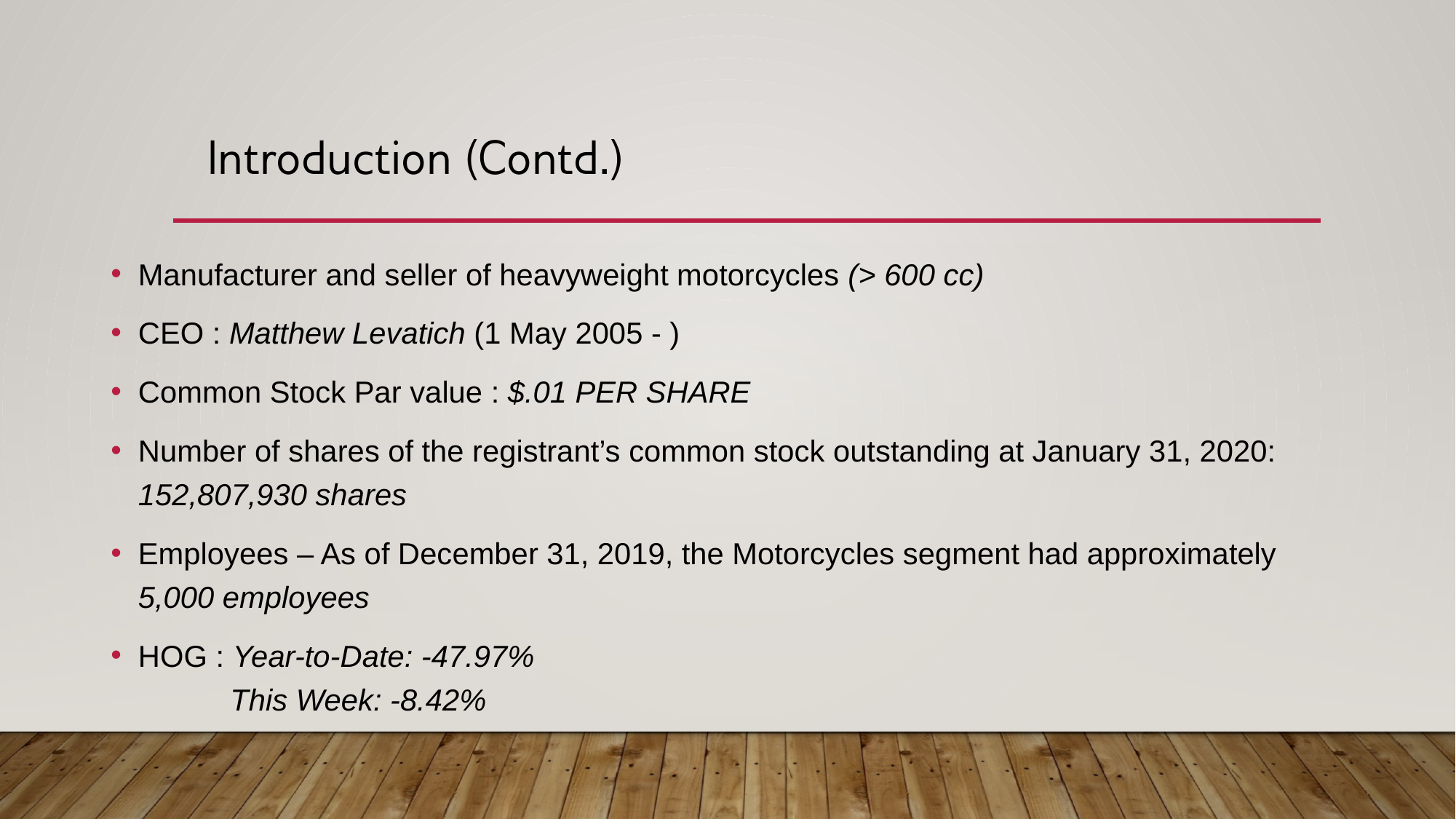

Introduction (Contd.)

Manufacturer and seller of heavyweight motorcycles (> 600 cc)
CEO : Matthew Levatich (1 May 2005 - )
Common Stock Par value : $.01 PER SHARE
Number of shares of the registrant’s common stock outstanding at January 31, 2020: 152,807,930 shares
Employees – As of December 31, 2019, the Motorcycles segment had approximately 5,000 employees
HOG : Year-to-Date: -47.97%
           This Week: -8.42%